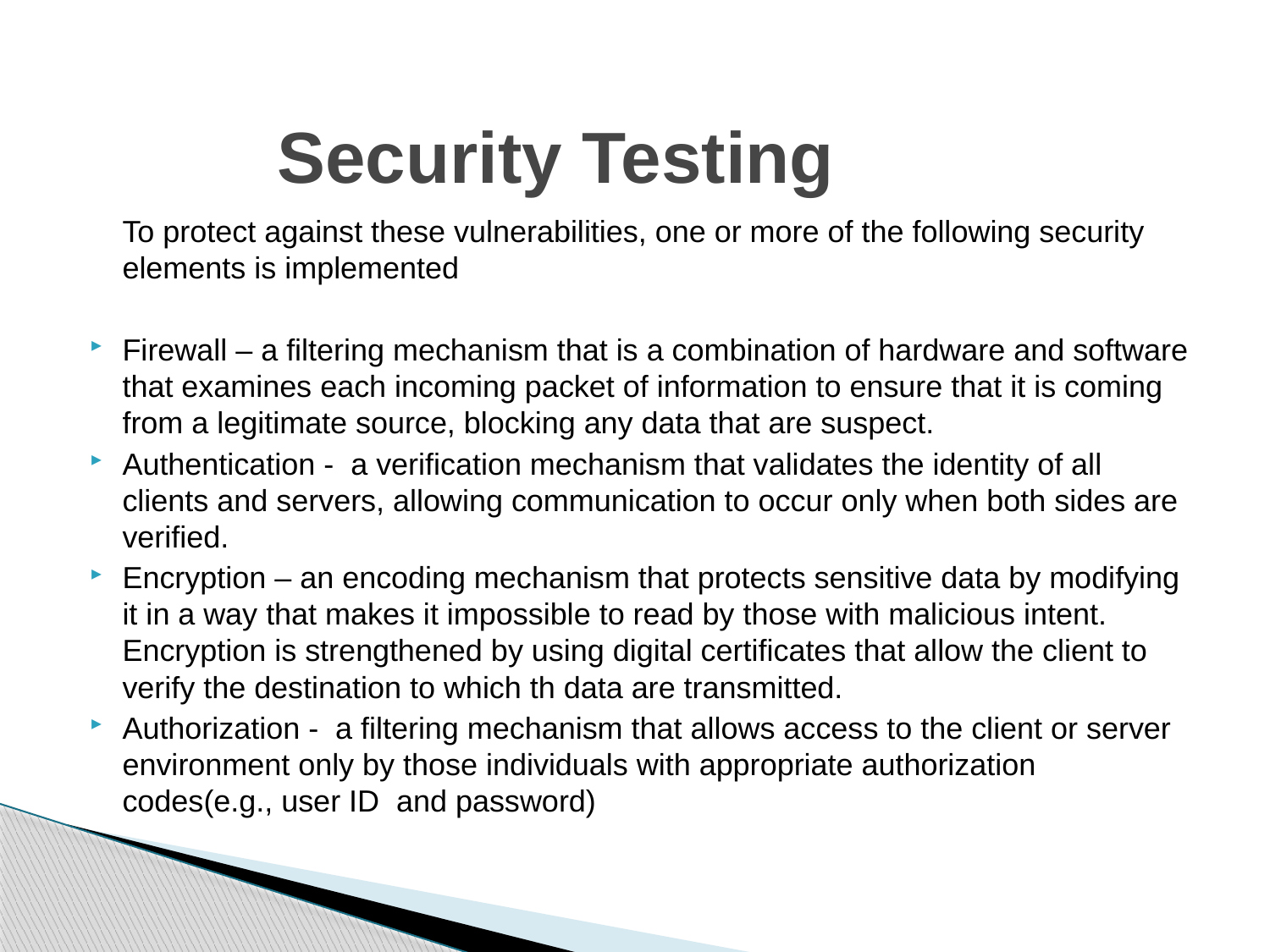

# Security Testing
	To protect against these vulnerabilities, one or more of the following security elements is implemented

Firewall – a filtering mechanism that is a combination of hardware and software that examines each incoming packet of information to ensure that it is coming from a legitimate source, blocking any data that are suspect.
Authentication -  a verification mechanism that validates the identity of all clients and servers, allowing communication to occur only when both sides are verified.
Encryption – an encoding mechanism that protects sensitive data by modifying it in a way that makes it impossible to read by those with malicious intent. Encryption is strengthened by using digital certificates that allow the client to verify the destination to which th data are transmitted.
Authorization -  a filtering mechanism that allows access to the client or server environment only by those individuals with appropriate authorization codes(e.g., user ID  and password)